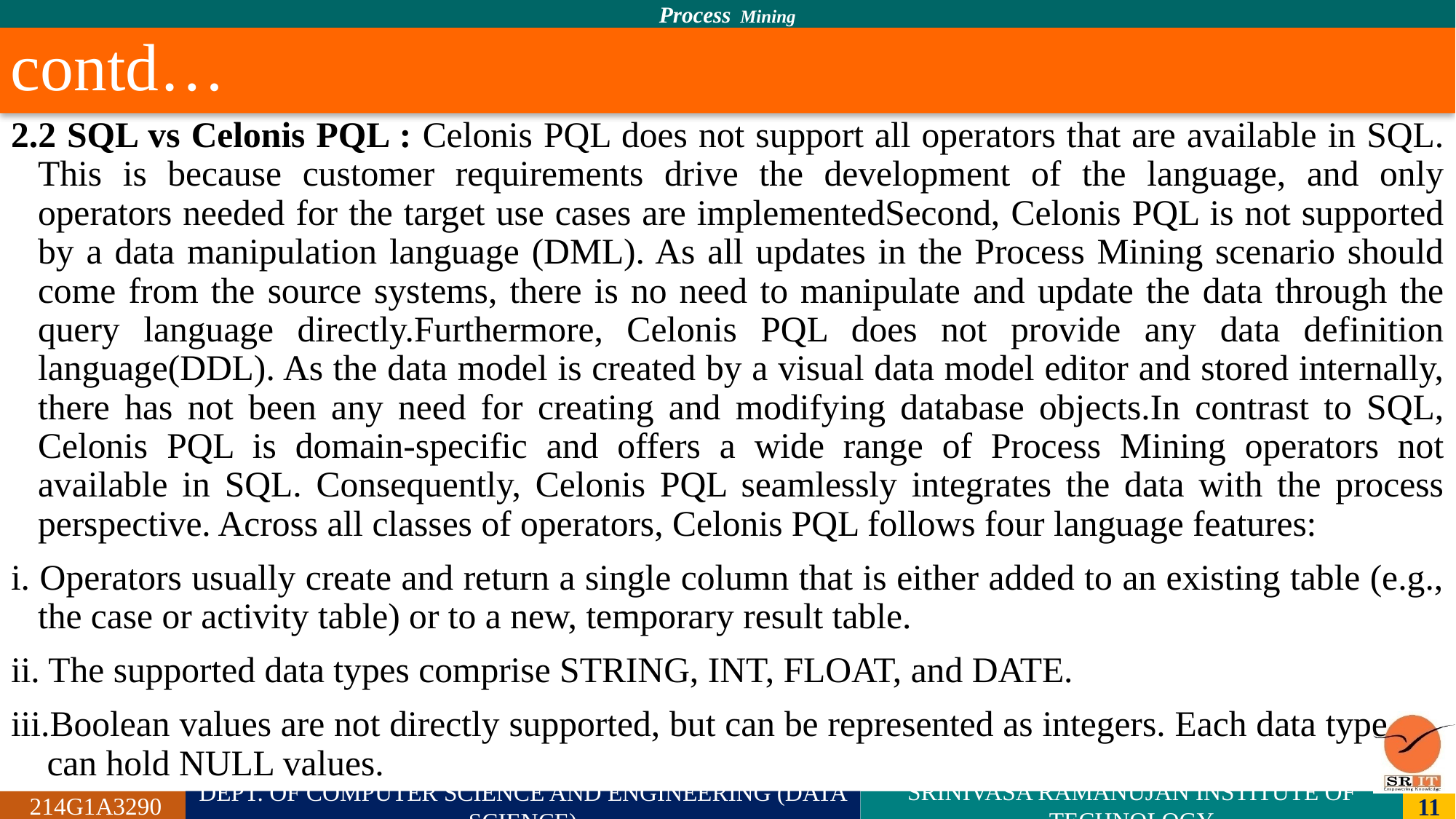

# contd…
2.2 SQL vs Celonis PQL : Celonis PQL does not support all operators that are available in SQL. This is because customer requirements drive the development of the language, and only operators needed for the target use cases are implementedSecond, Celonis PQL is not supported by a data manipulation language (DML). As all updates in the Process Mining scenario should come from the source systems, there is no need to manipulate and update the data through the query language directly.Furthermore, Celonis PQL does not provide any data definition language(DDL). As the data model is created by a visual data model editor and stored internally, there has not been any need for creating and modifying database objects.In contrast to SQL, Celonis PQL is domain-specific and offers a wide range of Process Mining operators not available in SQL. Consequently, Celonis PQL seamlessly integrates the data with the process perspective. Across all classes of operators, Celonis PQL follows four language features:
i. Operators usually create and return a single column that is either added to an existing table (e.g., the case or activity table) or to a new, temporary result table.
ii. The supported data types comprise STRING, INT, FLOAT, and DATE.
iii.Boolean values are not directly supported, but can be represented as integers. Each data type        can hold NULL values.